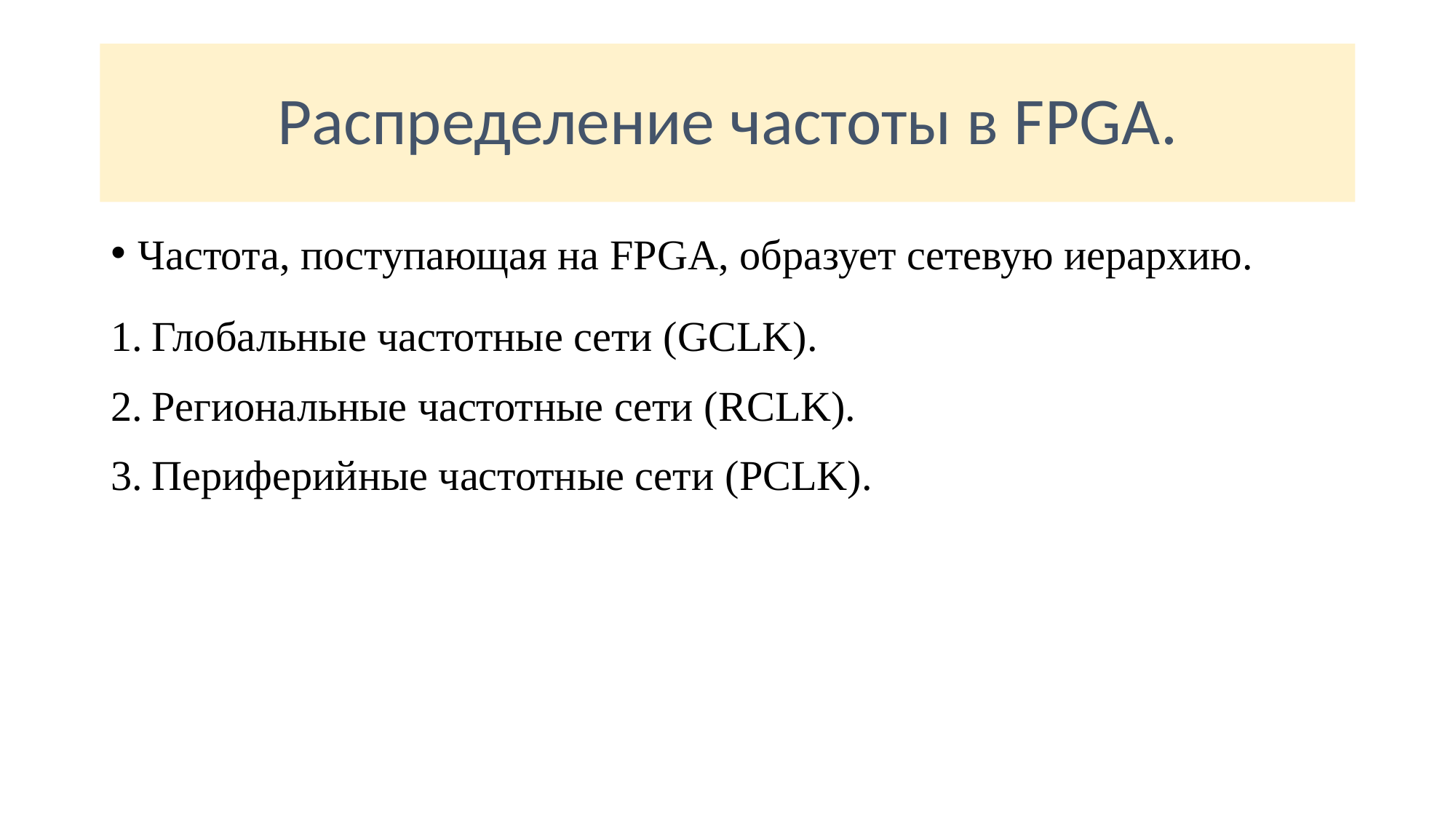

# Распределение частоты в FPGA.
Частота, поступающая на FPGA, образует сетевую иерархию.
Глобальные частотные сети (GCLK).
Региональные частотные сети (RCLK).
Периферийные частотные сети (PCLK).